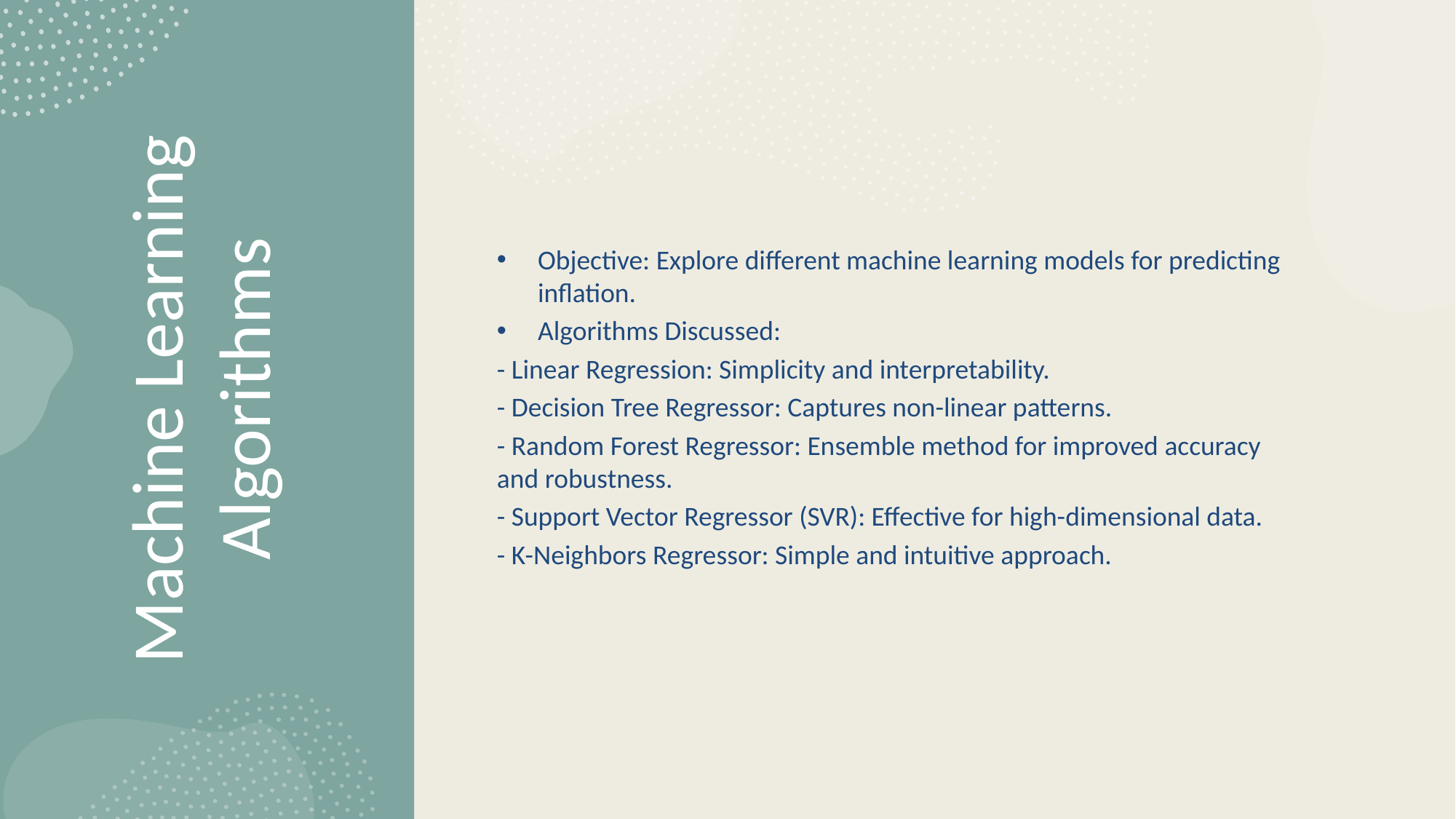

Objective: Explore different machine learning models for predicting inflation.
Algorithms Discussed:
- Linear Regression: Simplicity and interpretability.
- Decision Tree Regressor: Captures non-linear patterns.
- Random Forest Regressor: Ensemble method for improved accuracy and robustness.
- Support Vector Regressor (SVR): Effective for high-dimensional data.
- K-Neighbors Regressor: Simple and intuitive approach.
# Machine Learning Algorithms